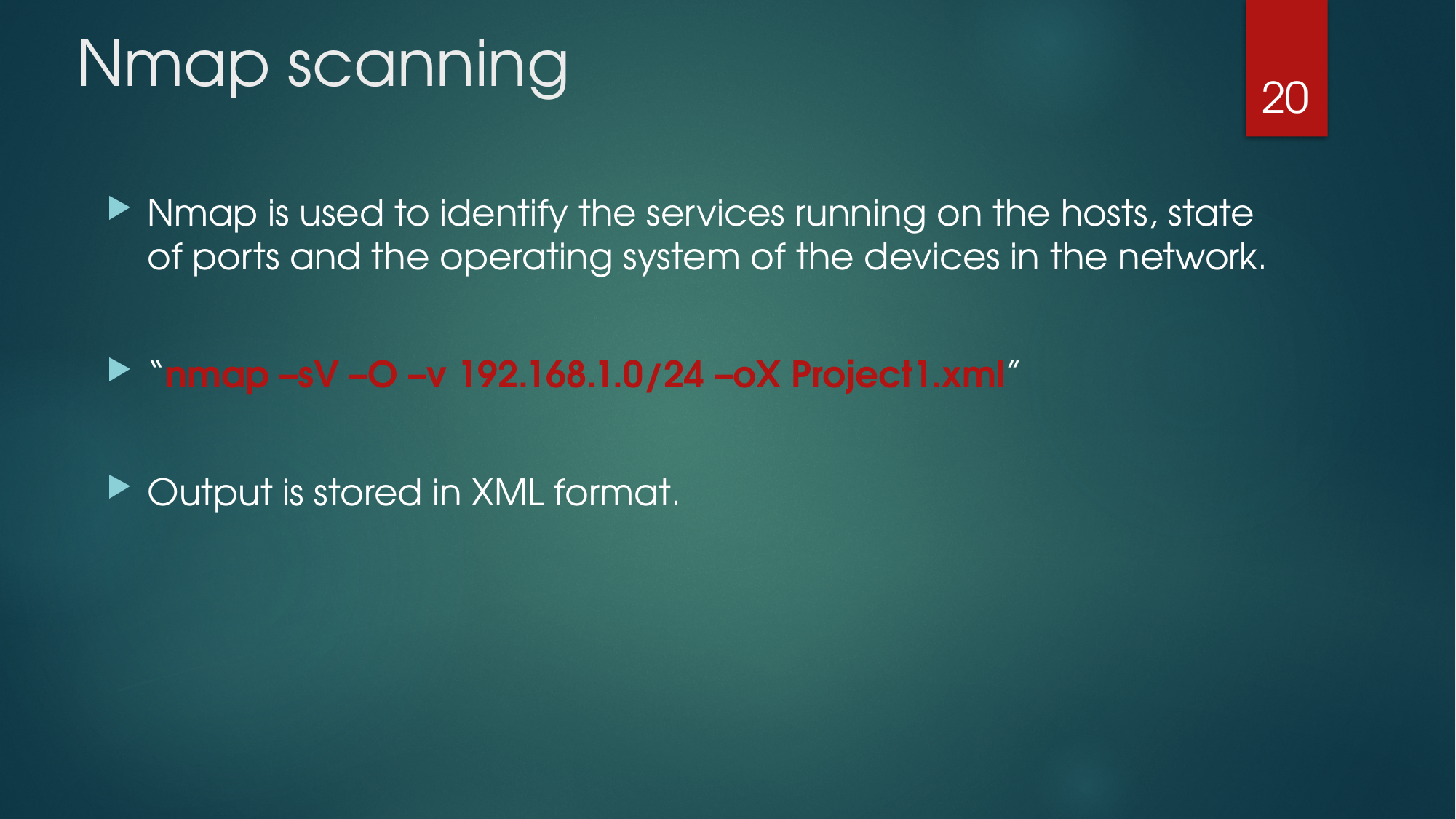

# Nmap scanning
20
Nmap is used to identify the services running on the hosts, state of ports and the operating system of the devices in the network.

“nmap –sV –O –v 192.168.1.0/24 –oX Project1.xml”

Output is stored in XML format.